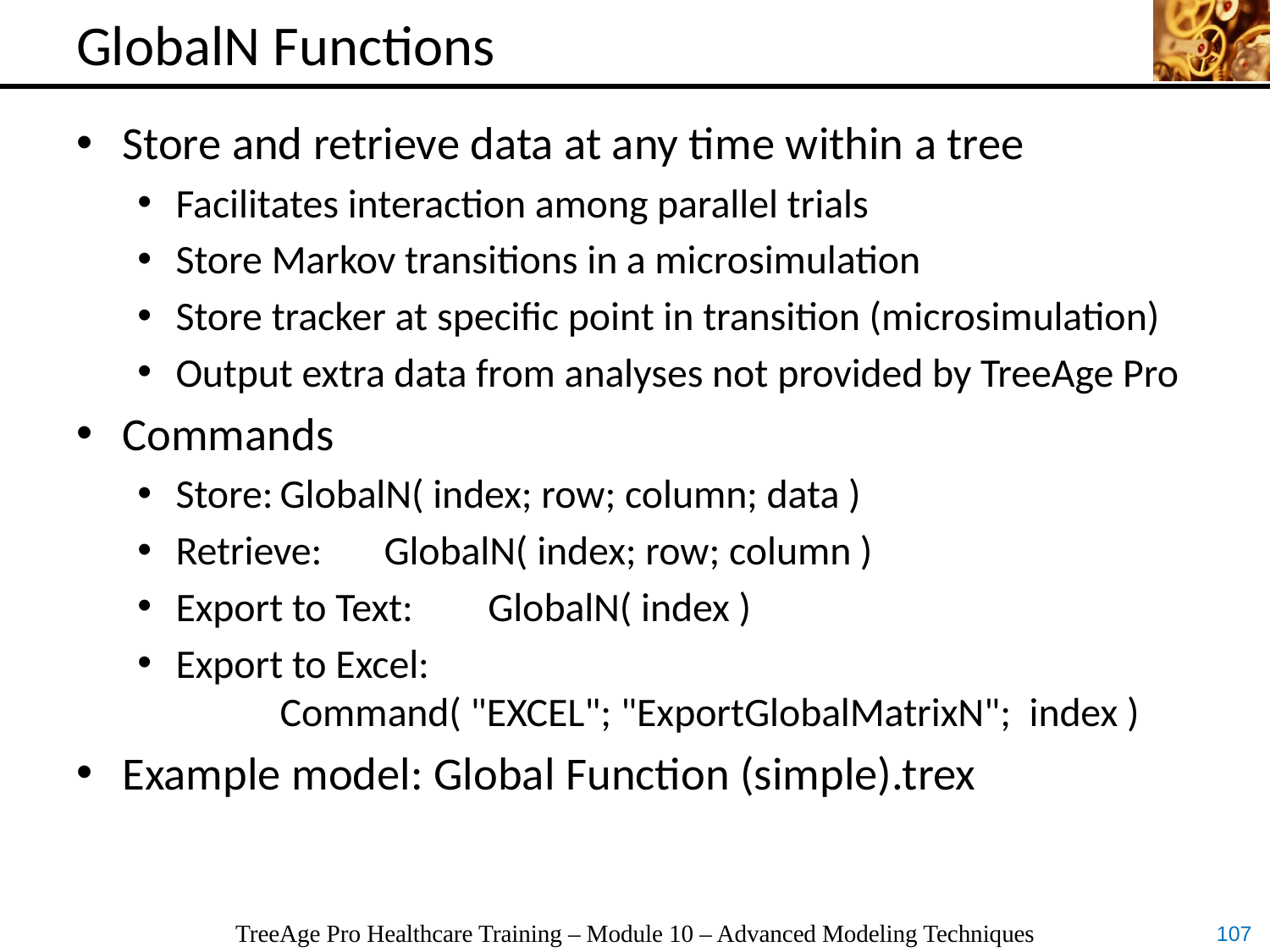

# GlobalN Functions
Store and retrieve data at any time within a tree
Facilitates interaction among parallel trials
Store Markov transitions in a microsimulation
Store tracker at specific point in transition (microsimulation)
Output extra data from analyses not provided by TreeAge Pro
Commands
Store:		GlobalN( index; row; column; data )
Retrieve:	GlobalN( index; row; column )
Export to Text:	GlobalN( index )
Export to Excel:
	Command( "EXCEL"; "ExportGlobalMatrixN";  index )
Example model: Global Function (simple).trex
TreeAge Pro Healthcare Training – Module 10 – Advanced Modeling Techniques